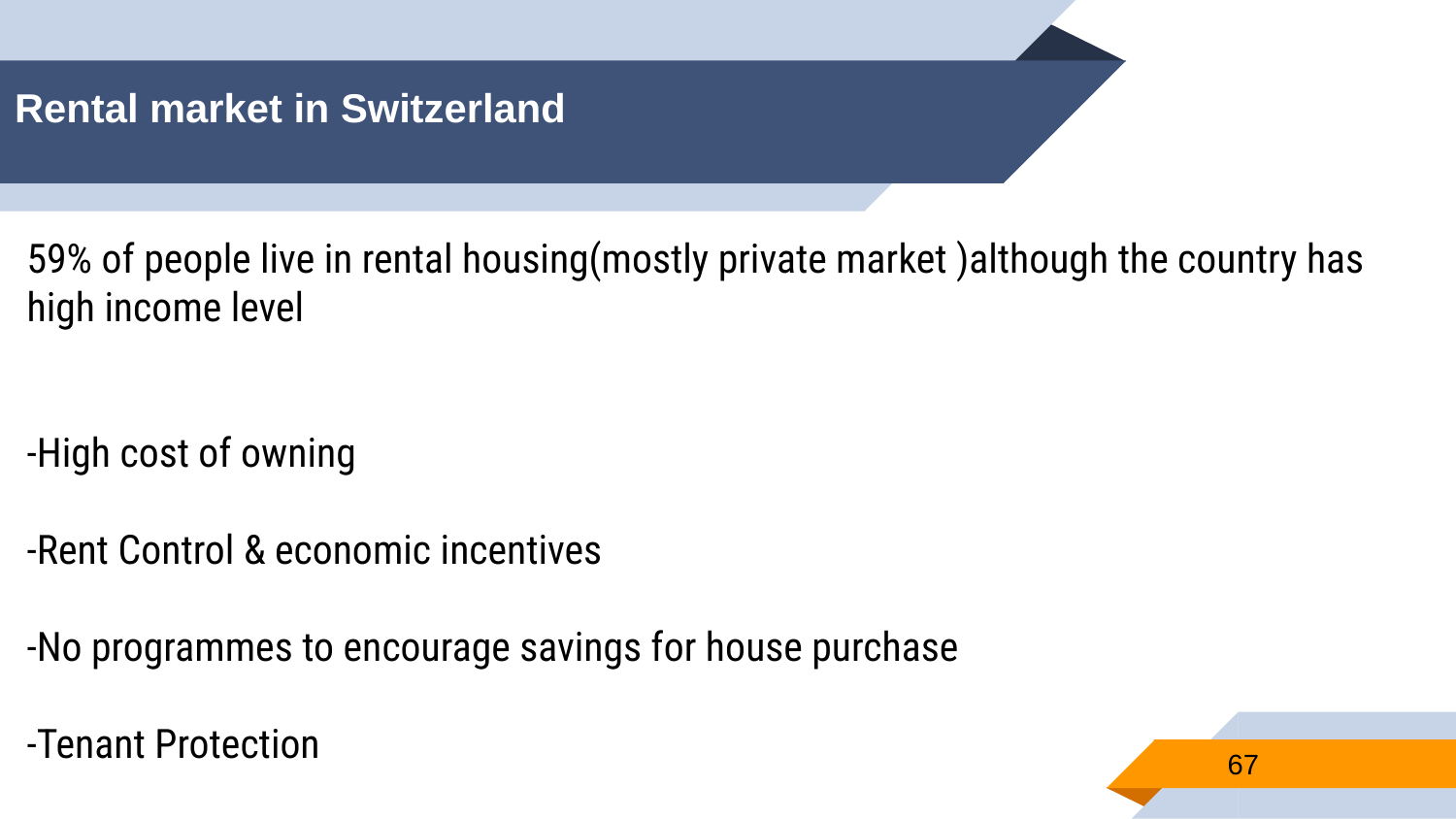

# Rental market in Switzerland
59% of people live in rental housing(mostly private market )although the country has high income level

-High cost of owning

-Rent Control & economic incentives

-No programmes to encourage savings for house purchase

-Tenant Protection

part of the rental housing stock—such as new construction or units vacated by their tenants—is typically exempt from controls

At the same time, economic incentives are usually offered for maintenance, and rent rises are allowed in response to inflation, rising costs and increases in housing prices.

				-

67